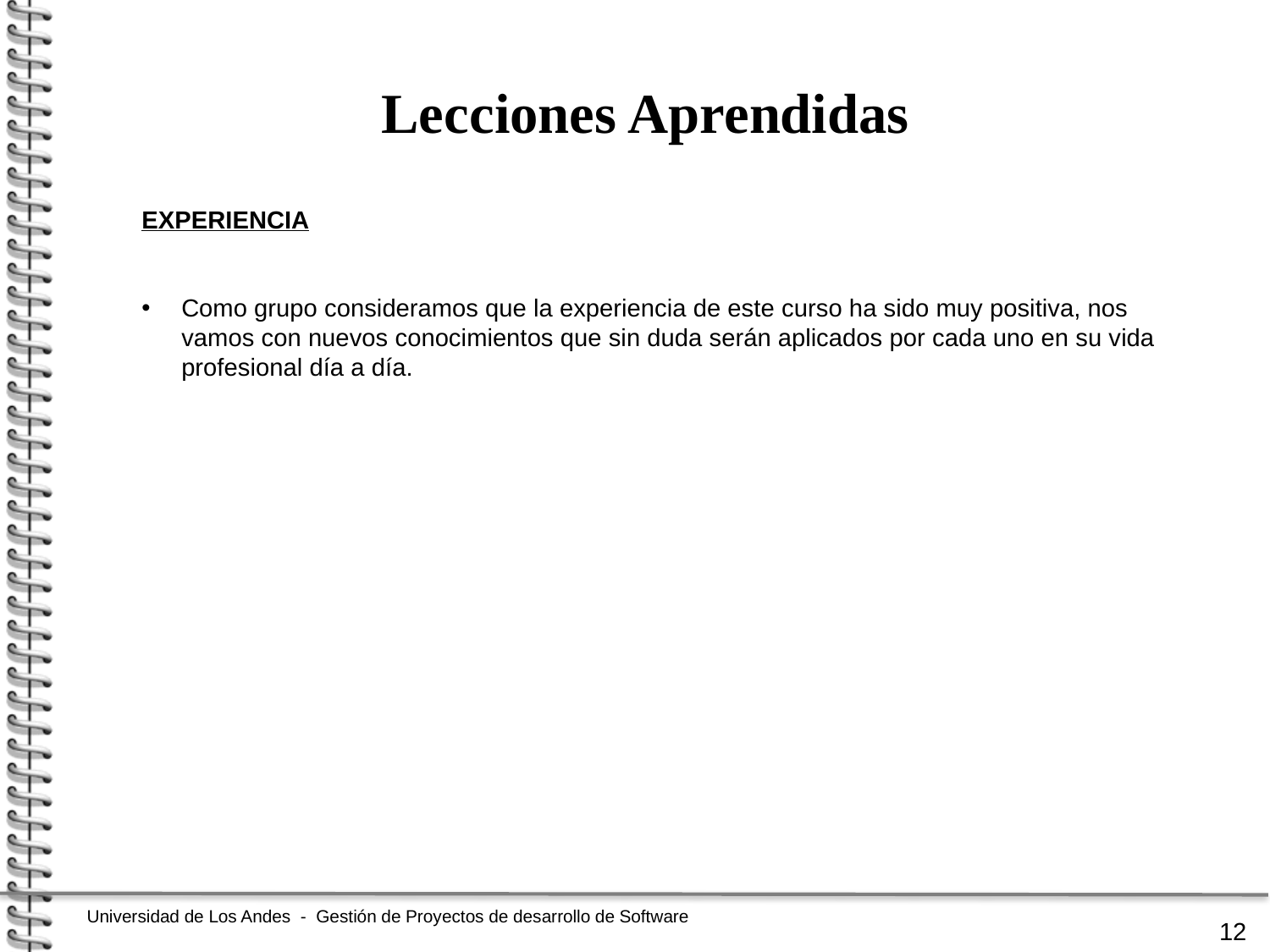

Lecciones Aprendidas
EXPERIENCIA

Como grupo consideramos que la experiencia de este curso ha sido muy positiva, nos vamos con nuevos conocimientos que sin duda serán aplicados por cada uno en su vida profesional día a día.

12